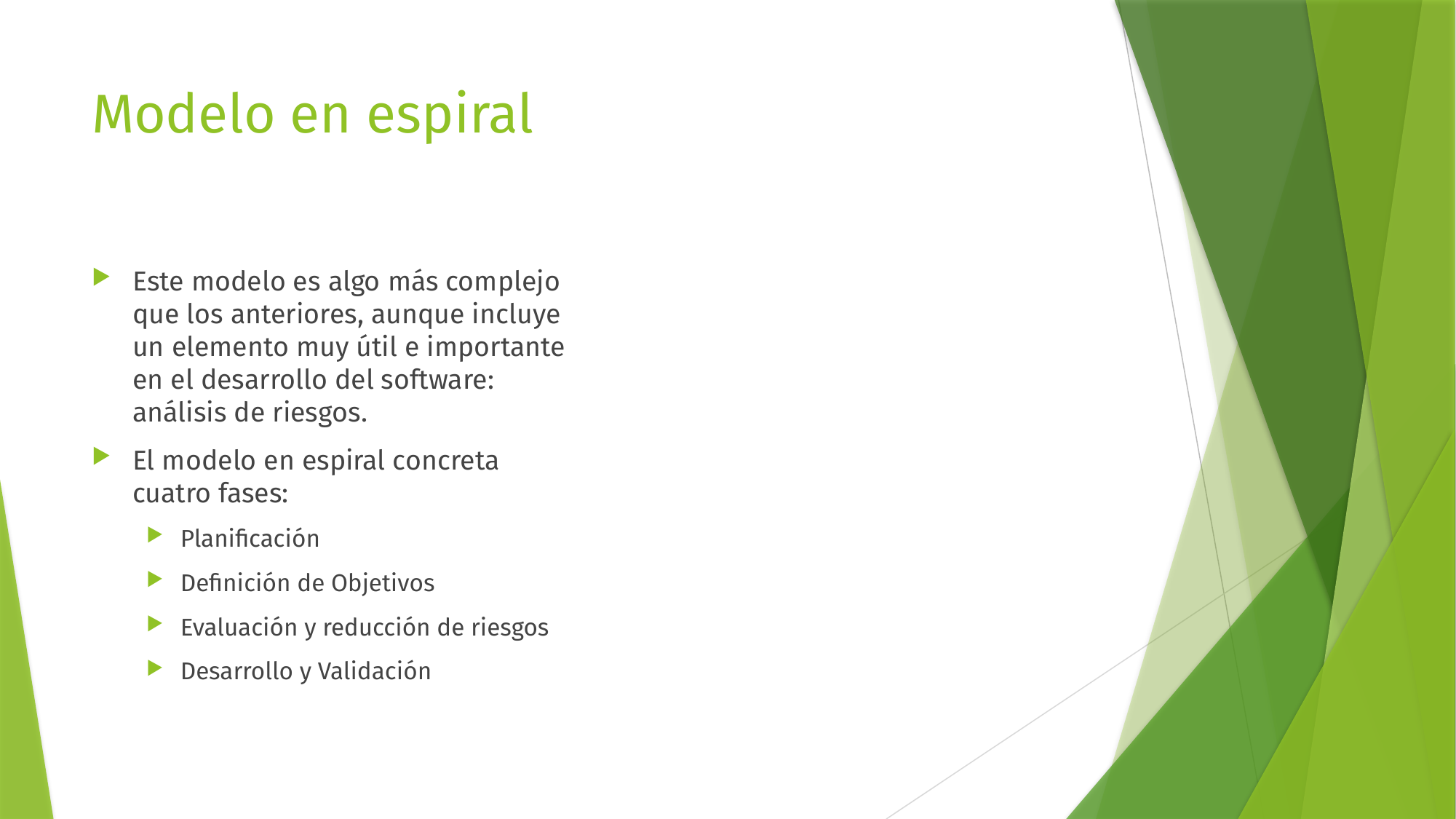

# Modelo en espiral
Este modelo es algo más complejo que los anteriores, aunque incluye un elemento muy útil e importante en el desarrollo del software: análisis de riesgos.
El modelo en espiral concreta cuatro fases:
Planificación
Definición de Objetivos
Evaluación y reducción de riesgos
Desarrollo y Validación